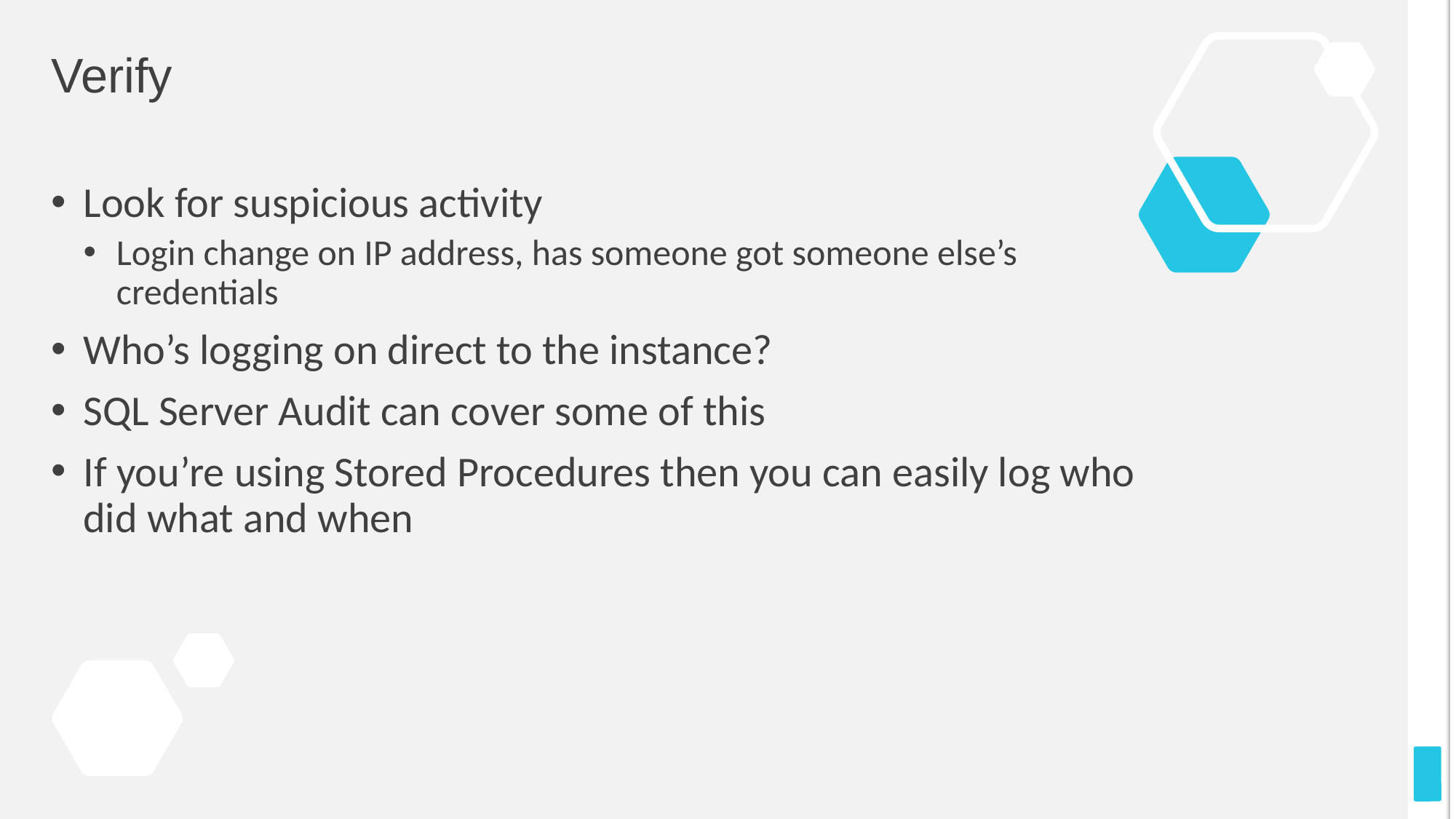

# Verify
Look for suspicious activity
Login change on IP address, has someone got someone else’s credentials
Who’s logging on direct to the instance?
SQL Server Audit can cover some of this
If you’re using Stored Procedures then you can easily log who did what and when